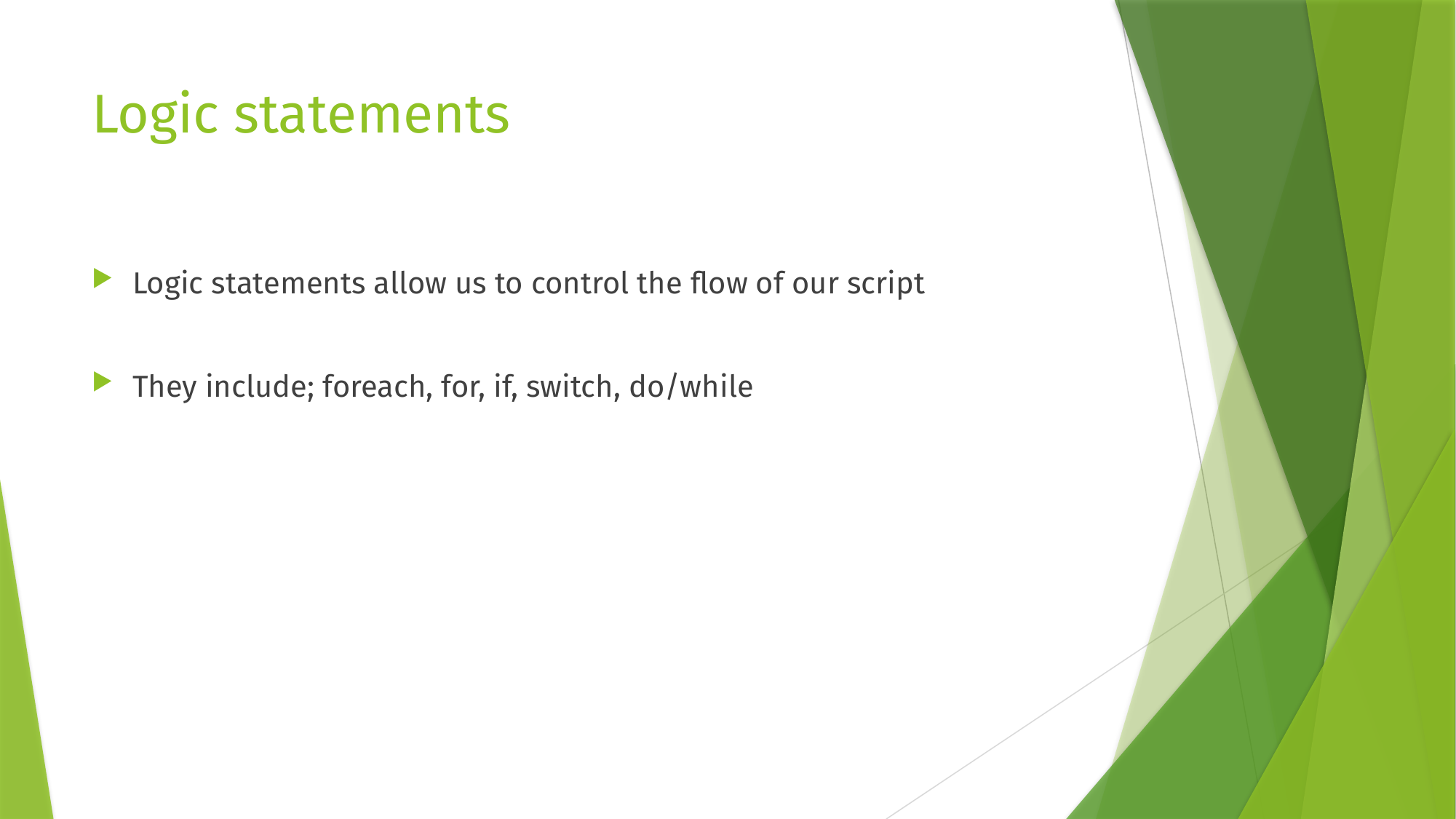

# Logic statements
Logic statements allow us to control the flow of our script

They include; foreach, for, if, switch, do/while